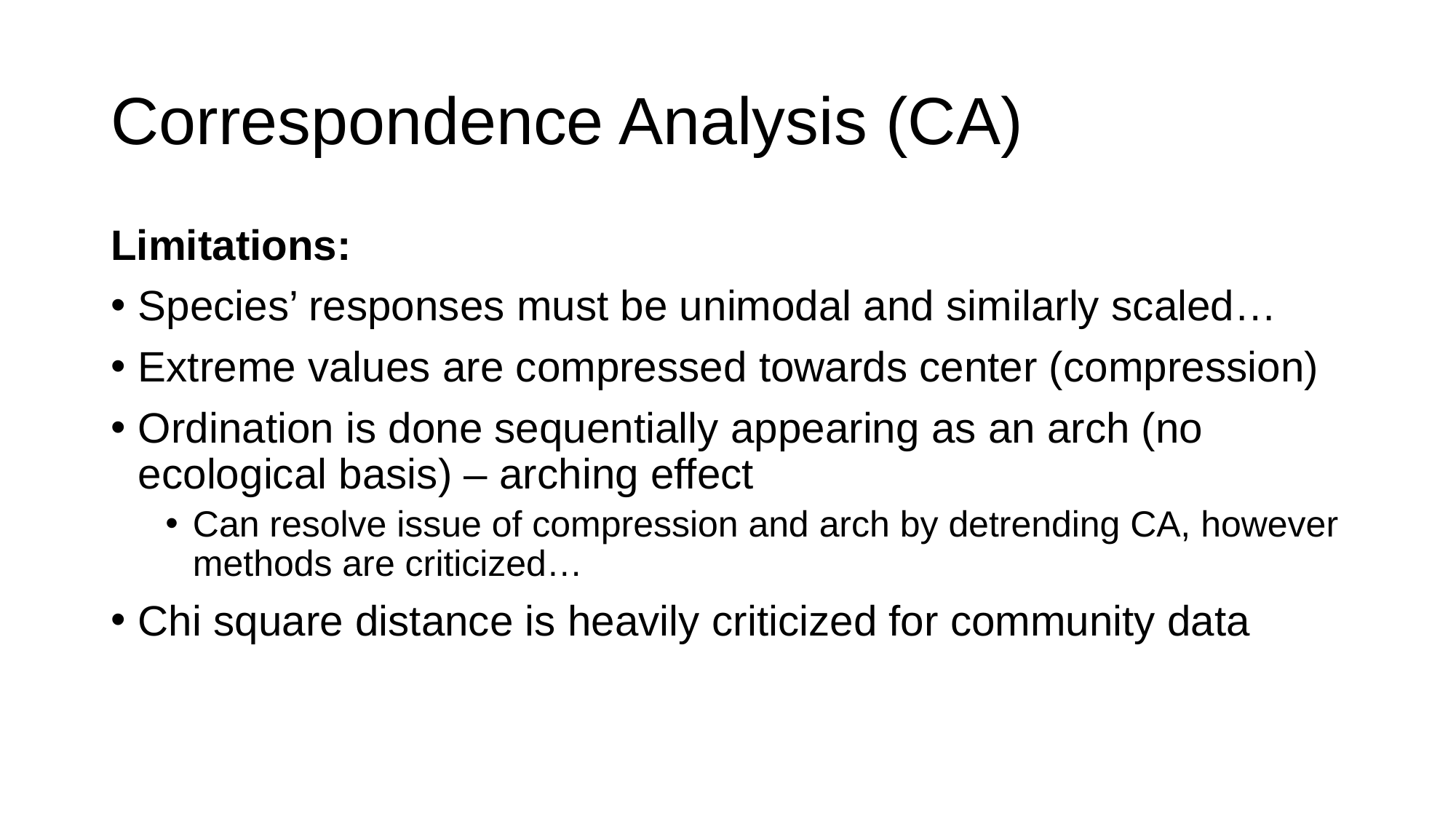

# Correspondence Analysis (CA)
Limitations:
Species’ responses must be unimodal and similarly scaled…
Extreme values are compressed towards center (compression)
Ordination is done sequentially appearing as an arch (no ecological basis) – arching effect
Can resolve issue of compression and arch by detrending CA, however methods are criticized…
Chi square distance is heavily criticized for community data